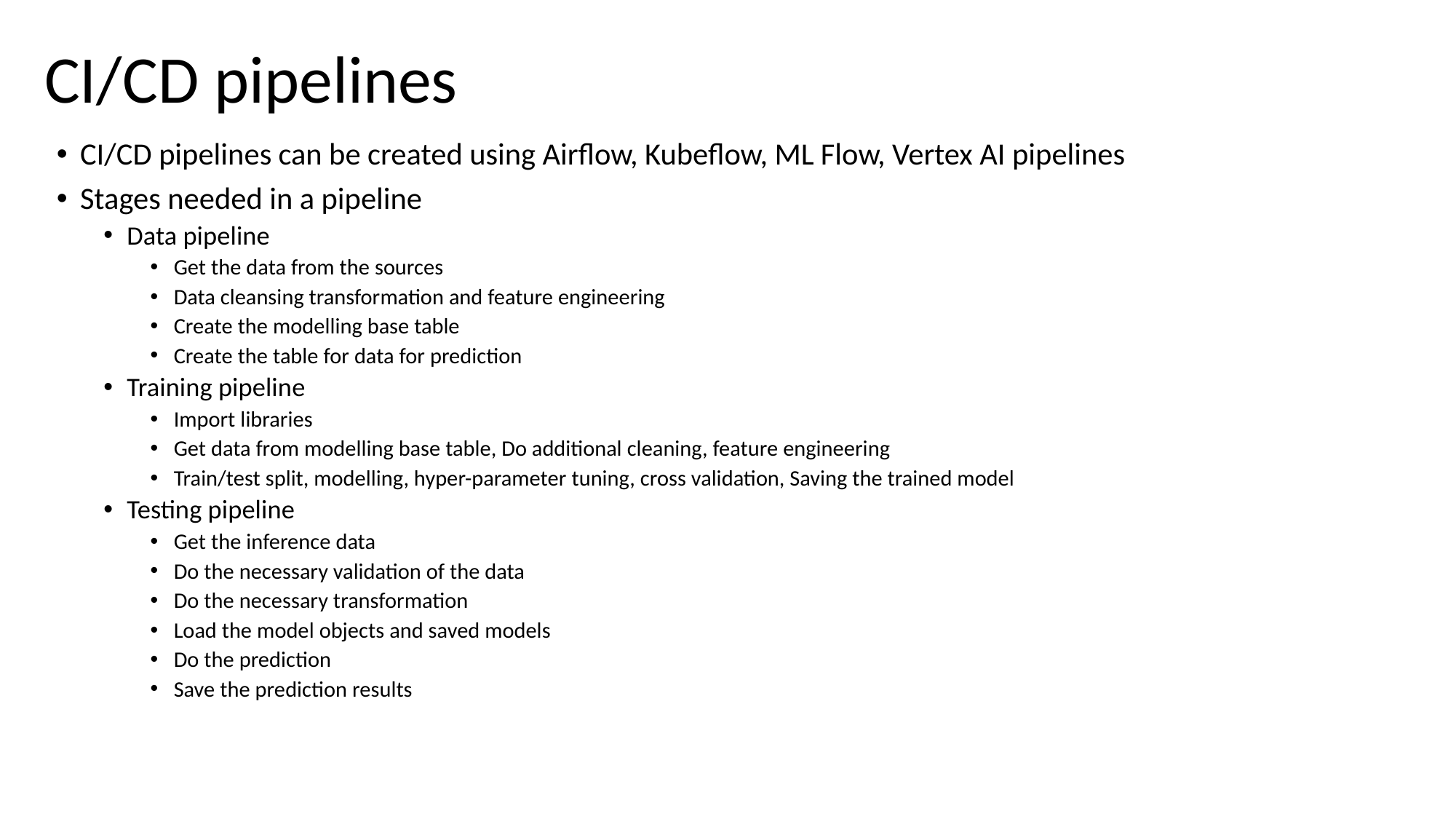

# CI/CD pipelines
CI/CD pipelines can be created using Airflow, Kubeflow, ML Flow, Vertex AI pipelines
Stages needed in a pipeline
Data pipeline
Get the data from the sources
Data cleansing transformation and feature engineering
Create the modelling base table
Create the table for data for prediction
Training pipeline
Import libraries
Get data from modelling base table, Do additional cleaning, feature engineering
Train/test split, modelling, hyper-parameter tuning, cross validation, Saving the trained model
Testing pipeline
Get the inference data
Do the necessary validation of the data
Do the necessary transformation
Load the model objects and saved models
Do the prediction
Save the prediction results